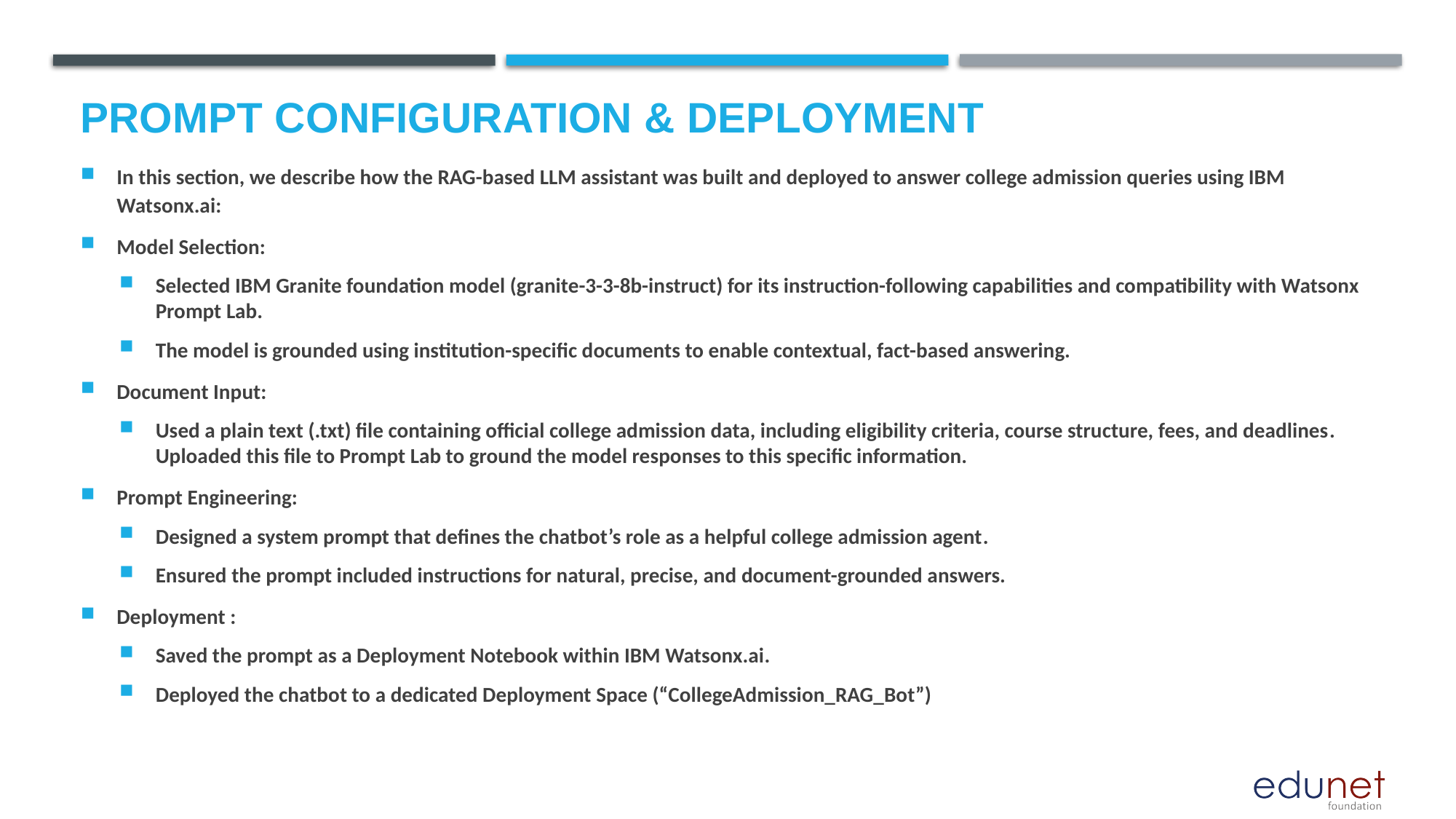

# Prompt Configuration & Deployment
In this section, we describe how the RAG-based LLM assistant was built and deployed to answer college admission queries using IBM Watsonx.ai:
Model Selection:
Selected IBM Granite foundation model (granite-3-3-8b-instruct) for its instruction-following capabilities and compatibility with Watsonx Prompt Lab.
The model is grounded using institution-specific documents to enable contextual, fact-based answering.
Document Input:
Used a plain text (.txt) file containing official college admission data, including eligibility criteria, course structure, fees, and deadlines. Uploaded this file to Prompt Lab to ground the model responses to this specific information.
Prompt Engineering:
Designed a system prompt that defines the chatbot’s role as a helpful college admission agent.
Ensured the prompt included instructions for natural, precise, and document-grounded answers.
Deployment :
Saved the prompt as a Deployment Notebook within IBM Watsonx.ai.
Deployed the chatbot to a dedicated Deployment Space (“CollegeAdmission_RAG_Bot”)